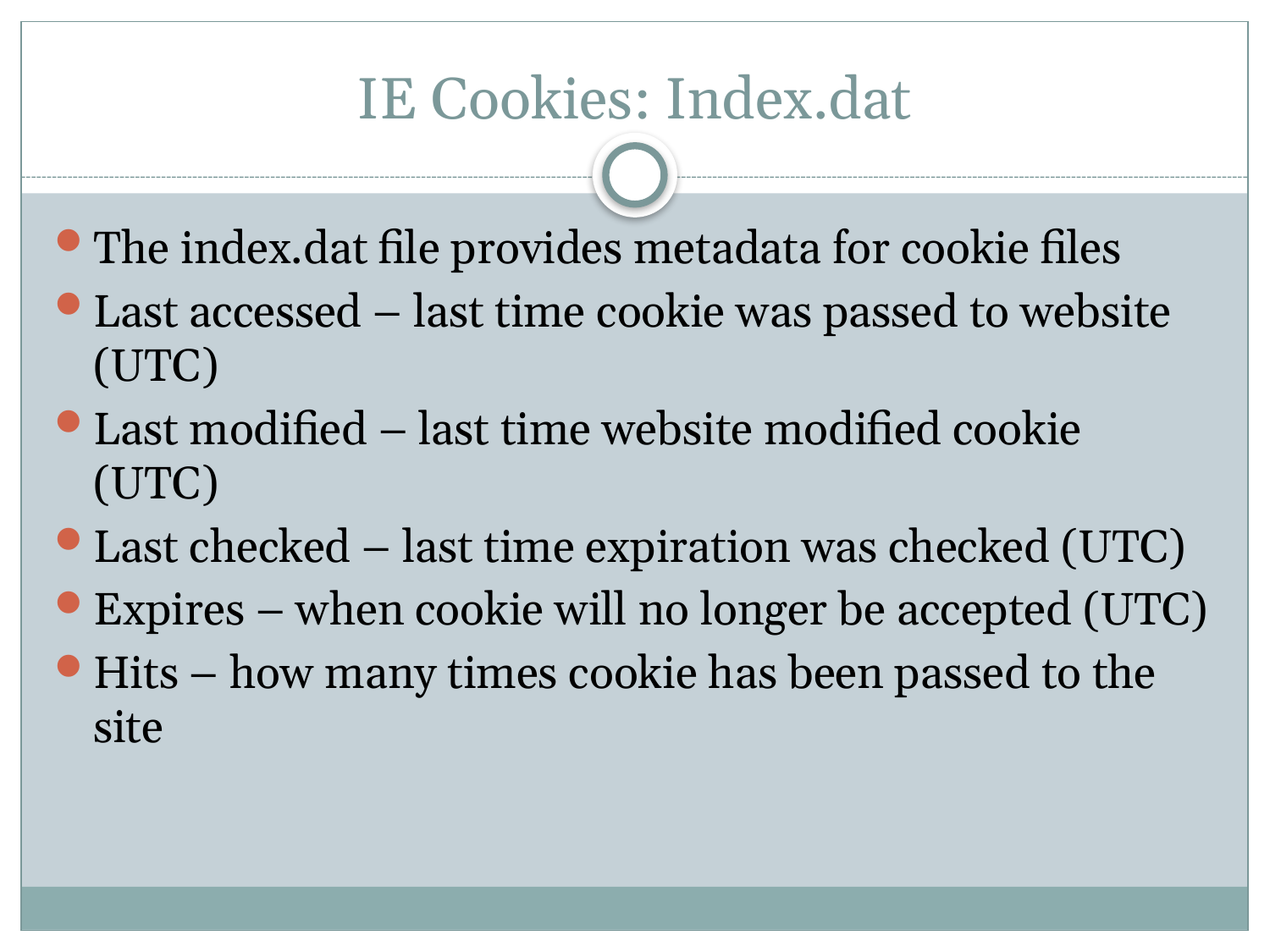

# IE Cookies: Index.dat
The index.dat file provides metadata for cookie files
Last accessed – last time cookie was passed to website (UTC)
Last modified – last time website modified cookie (UTC)
Last checked – last time expiration was checked (UTC)
Expires – when cookie will no longer be accepted (UTC)
Hits – how many times cookie has been passed to the site